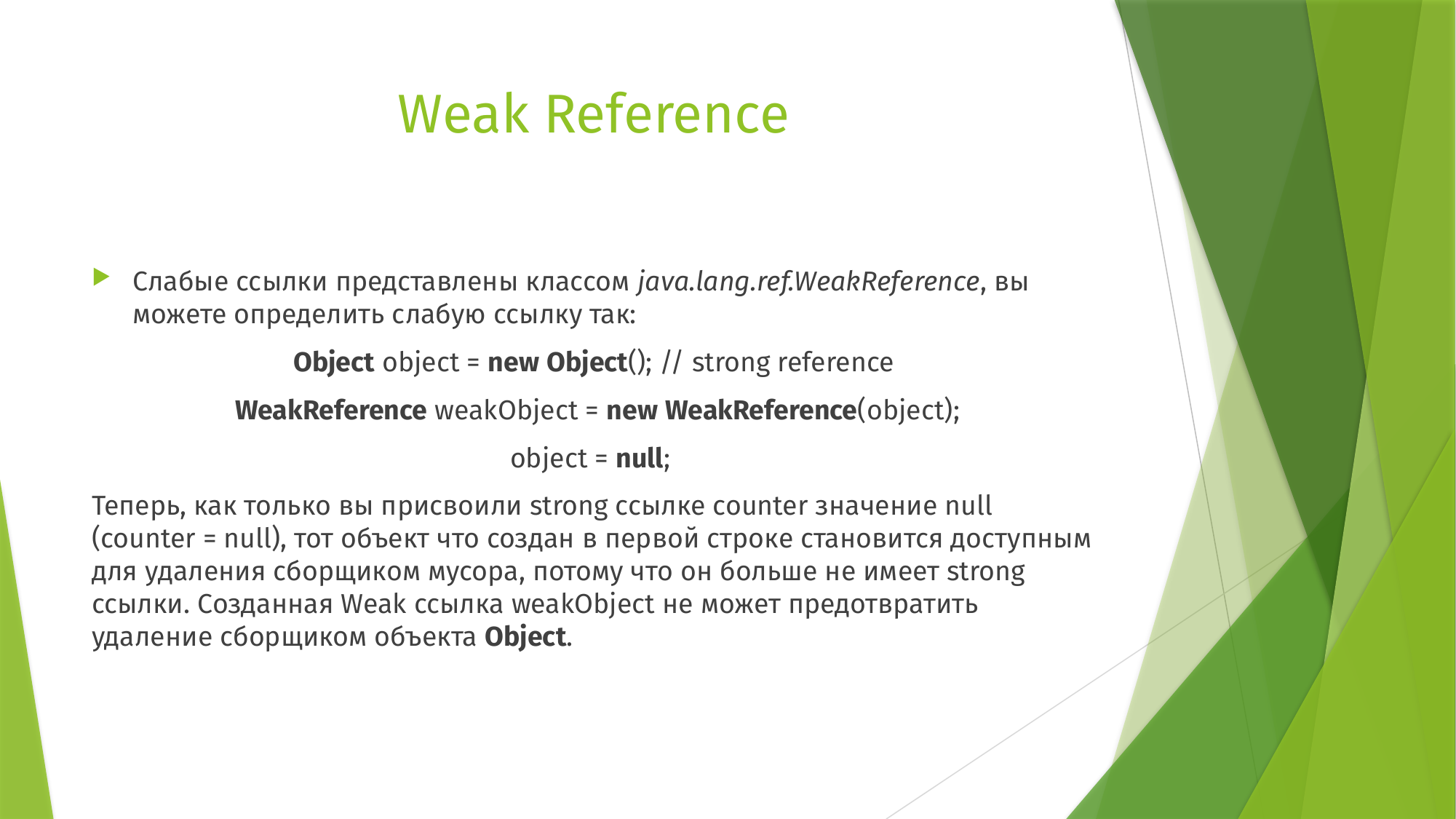

# Weak Reference
Слабые ссылки представлены классом java.lang.ref.WeakReference, вы можете определить слабую ссылку так:
Object object = new Object(); // strong reference
 WeakReference weakObject = new WeakReference(object);
object = null;
Теперь, как только вы присвоили strong ссылке counter значение null (counter = null), тот объект что создан в первой строке становится доступным для удаления сборщиком мусора, потому что он больше не имеет strong ссылки. Cозданная Weak ссылка weakObject не может предотвратить удаление сборщиком объекта Object.